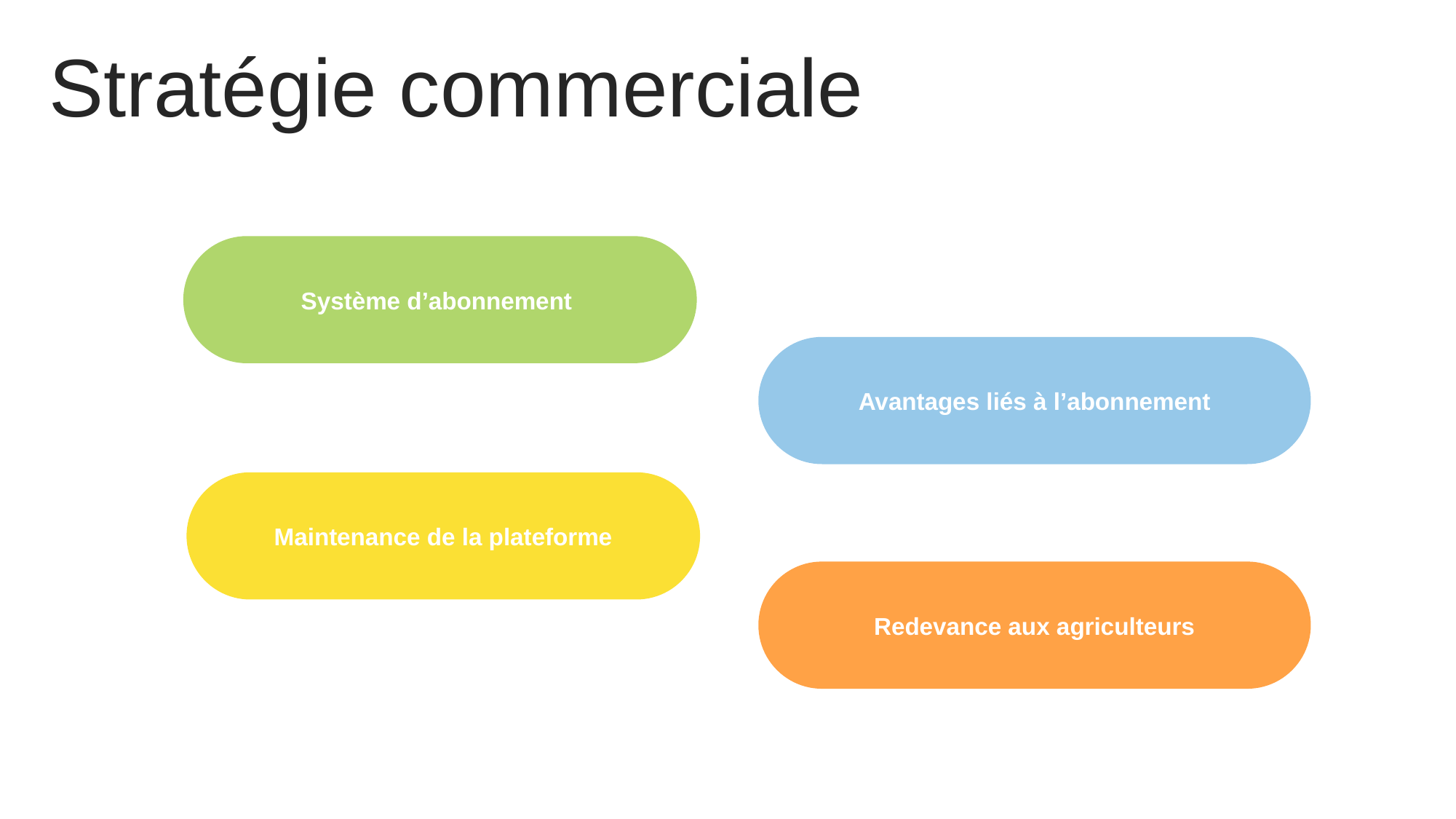

Stratégie commerciale
Système d’abonnement
Avantages liés à l’abonnement
Maintenance de la plateforme
Redevance aux agriculteurs